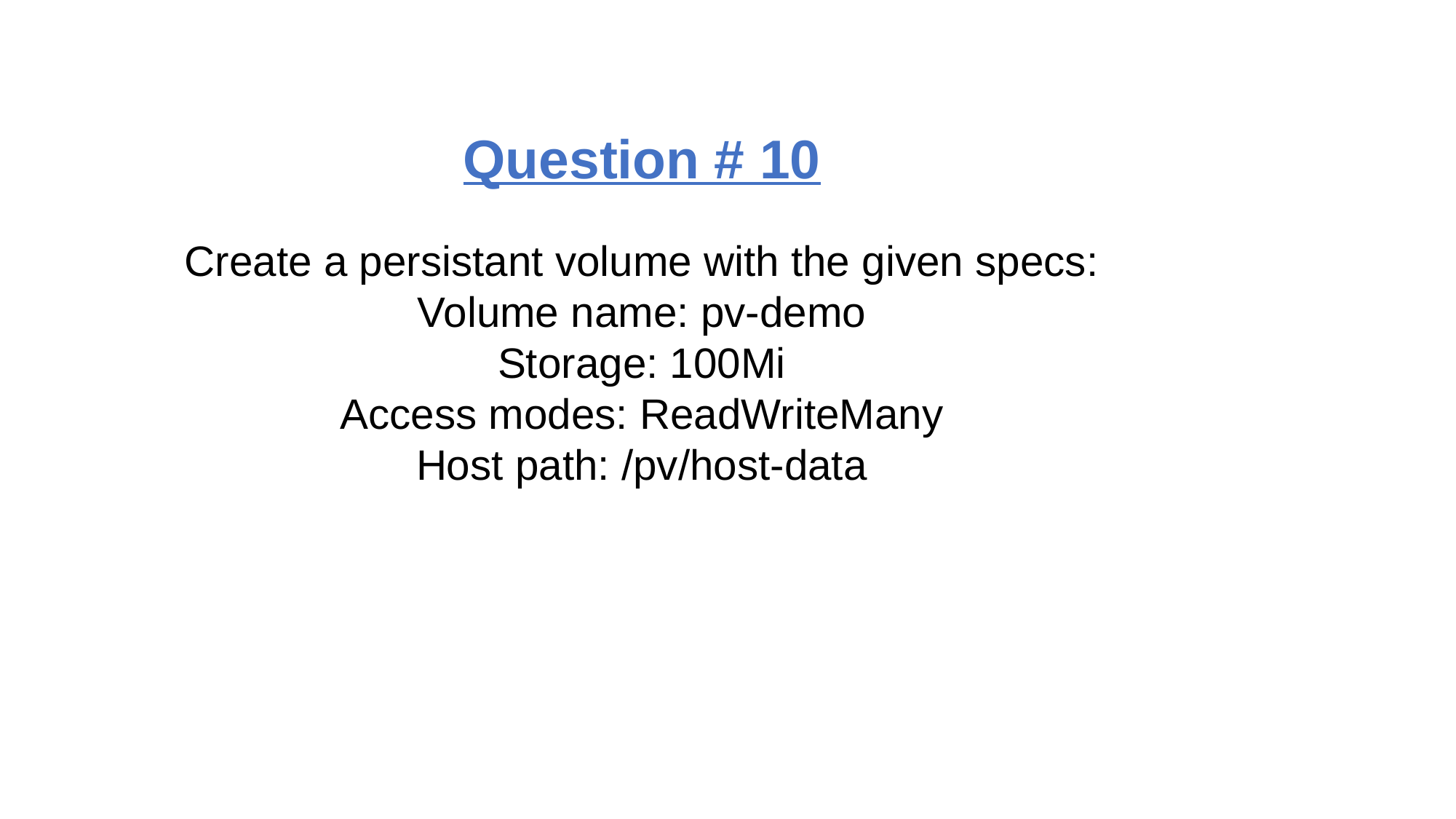

Question # 10
Create a persistant volume with the given specs:
Volume name: pv-demo
Storage: 100Mi
Access modes: ReadWriteMany
Host path: /pv/host-data